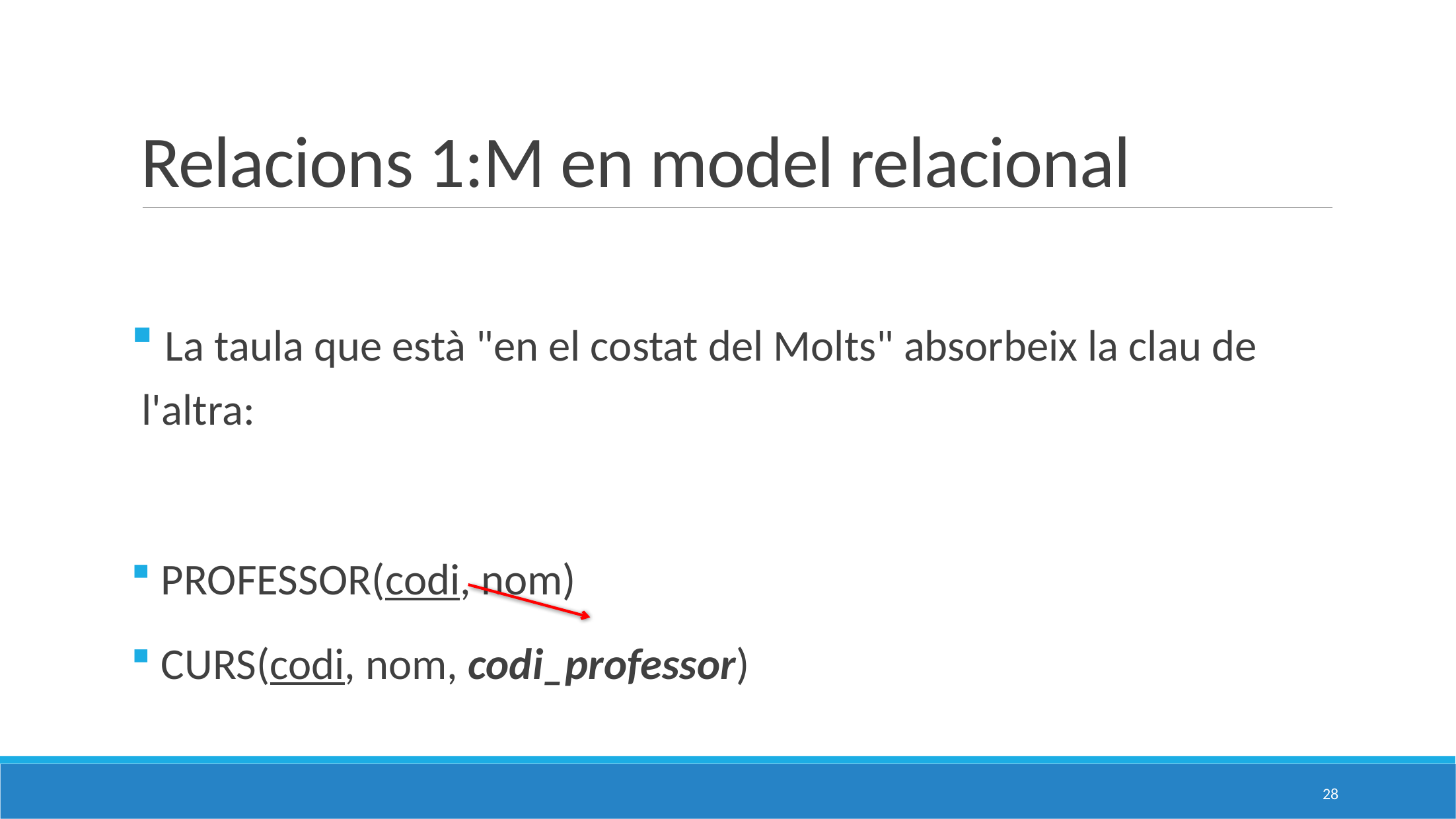

# Relacions 1:M en model relacional

 La taula que està "en el costat del Molts" absorbeix la clau de l'altra:

 PROFESSOR(codi, nom)
 CURS(codi, nom, codi_professor)

28